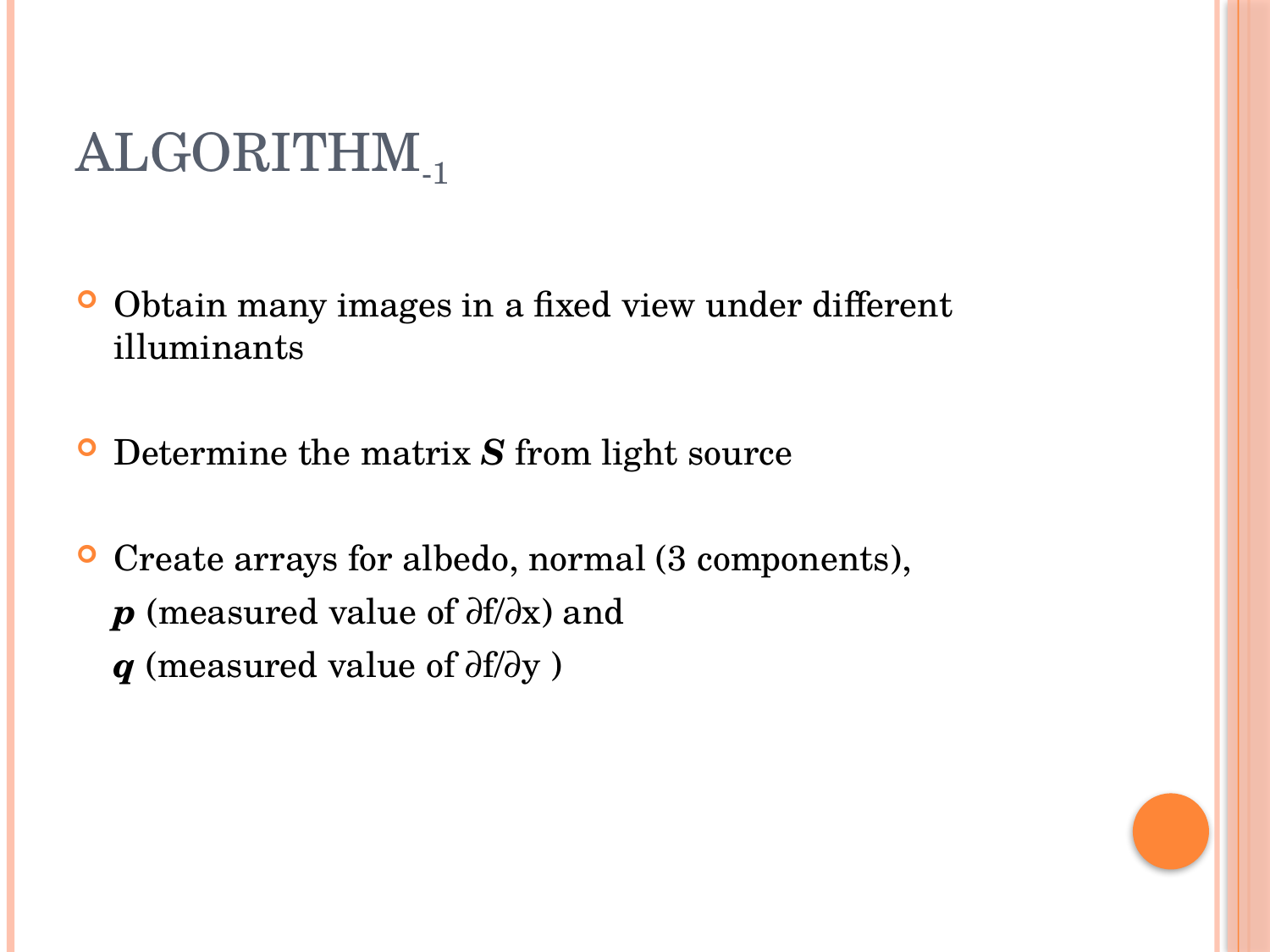

# Algorithm-1

Obtain many images in a fixed view under different illuminants

Determine the matrix S from light source

Create arrays for albedo, normal (3 components),
	p (measured value of ∂f/∂x) and
	q (measured value of ∂f/∂y )